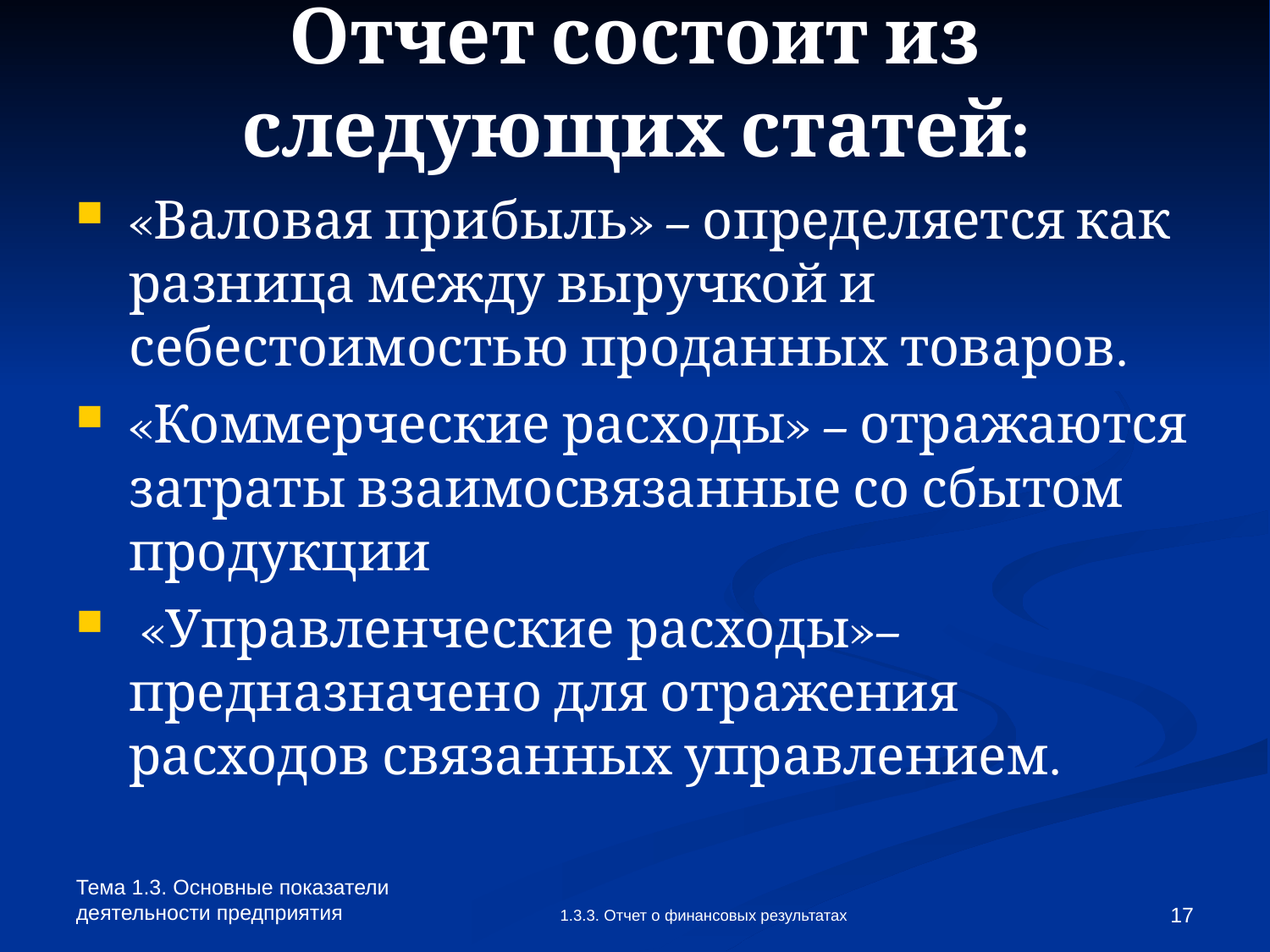

Отчет состоит из следующих статей:
«Валовая прибыль» – определяется как разница между выручкой и себестоимостью проданных товаров.
«Коммерческие расходы» – отражаются затраты взаимосвязанные со сбытом продукции
 «Управленческие расходы»– предназначено для отражения расходов связанных управлением.

Тема 1.3. Основные показатели деятельности предприятия
1.3.3. Отчет о финансовых результатах
17